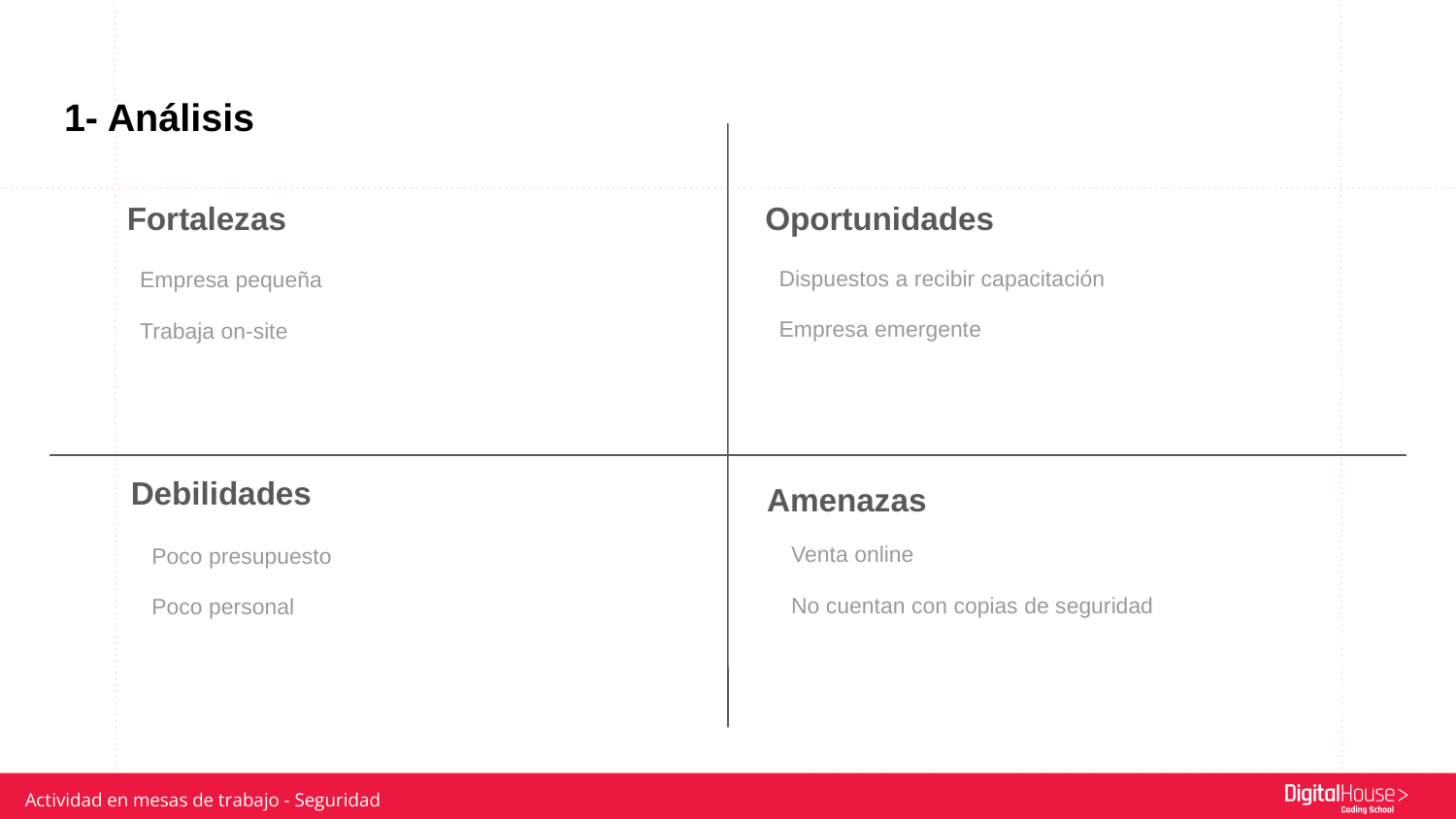

# 1- Análisis
Fortalezas
Oportunidades
Dispuestos a recibir capacitación
Empresa pequeña

Empresa emergente
Trabaja on-site
Debilidades
Amenazas
Venta online
Poco presupuesto

No cuentan con copias de seguridad
Poco personal